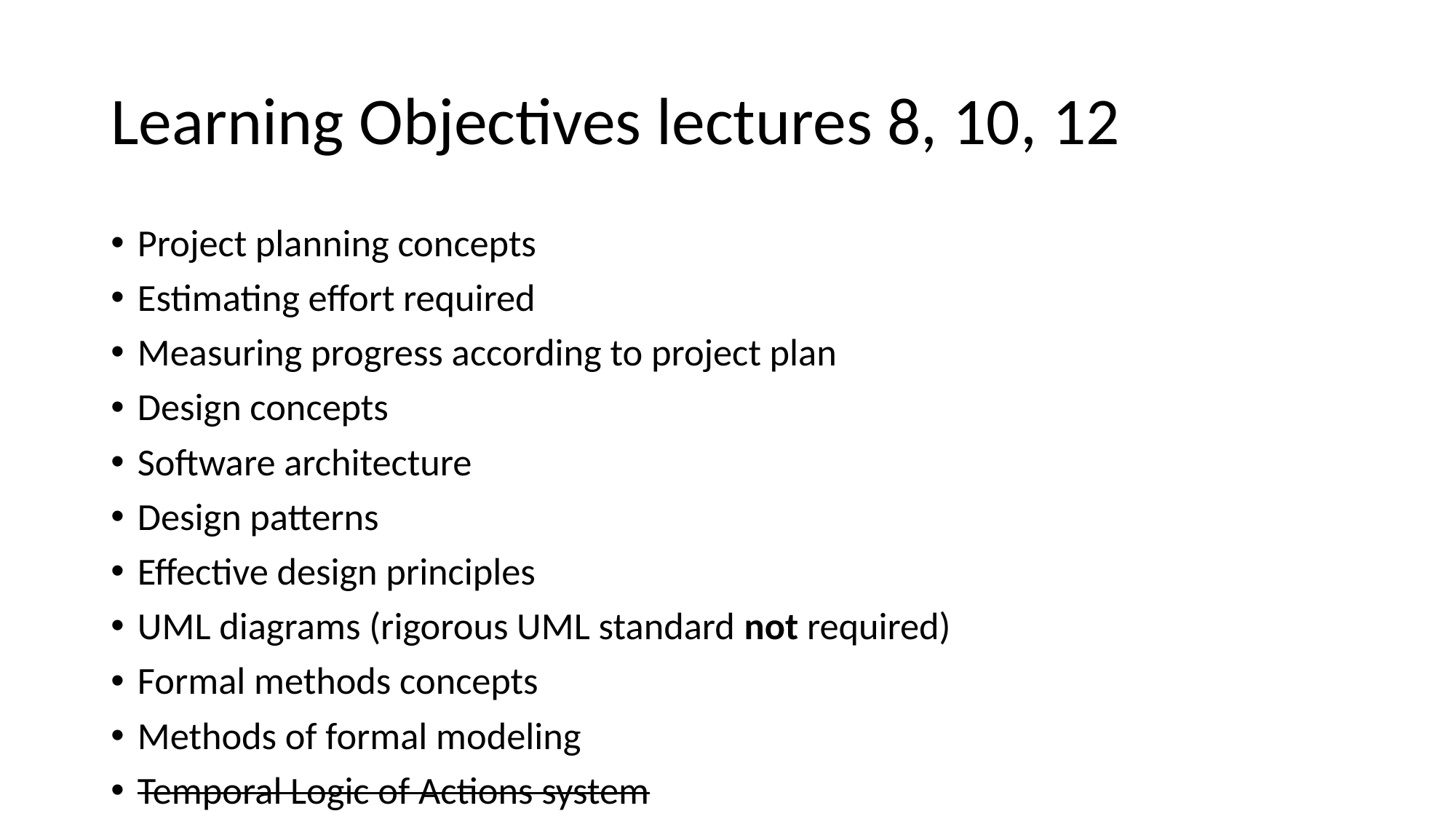

# Learning Objectives lectures 8, 10, 12
Project planning concepts
Estimating effort required
Measuring progress according to project plan
Design concepts
Software architecture
Design patterns
Effective design principles
UML diagrams (rigorous UML standard not required)
Formal methods concepts
Methods of formal modeling
Temporal Logic of Actions system